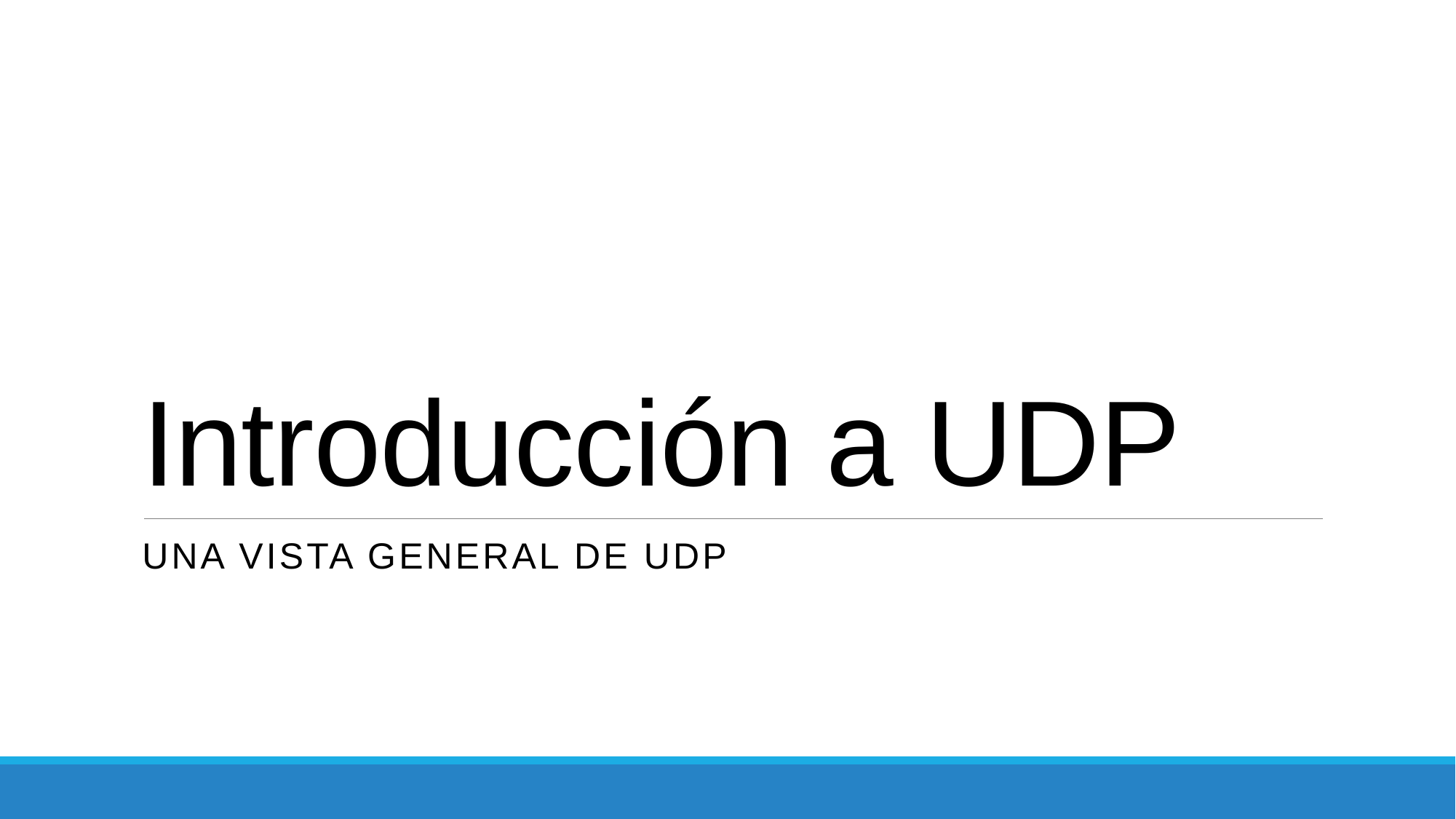

# Introducción a UDP
Una vista general de UDP